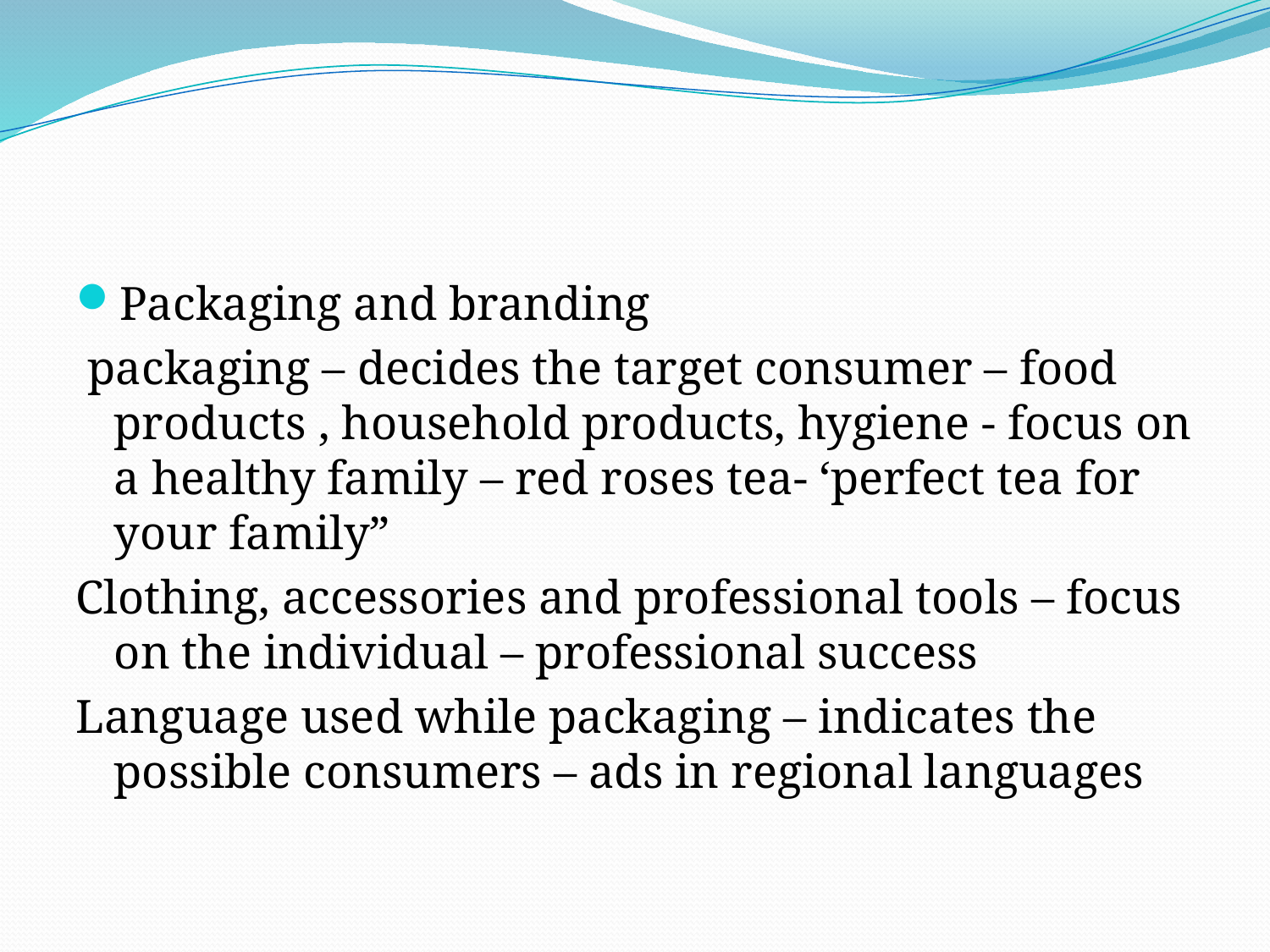

#
Packaging and branding
 packaging – decides the target consumer – food products , household products, hygiene - focus on a healthy family – red roses tea- ‘perfect tea for your family”
Clothing, accessories and professional tools – focus on the individual – professional success
Language used while packaging – indicates the possible consumers – ads in regional languages